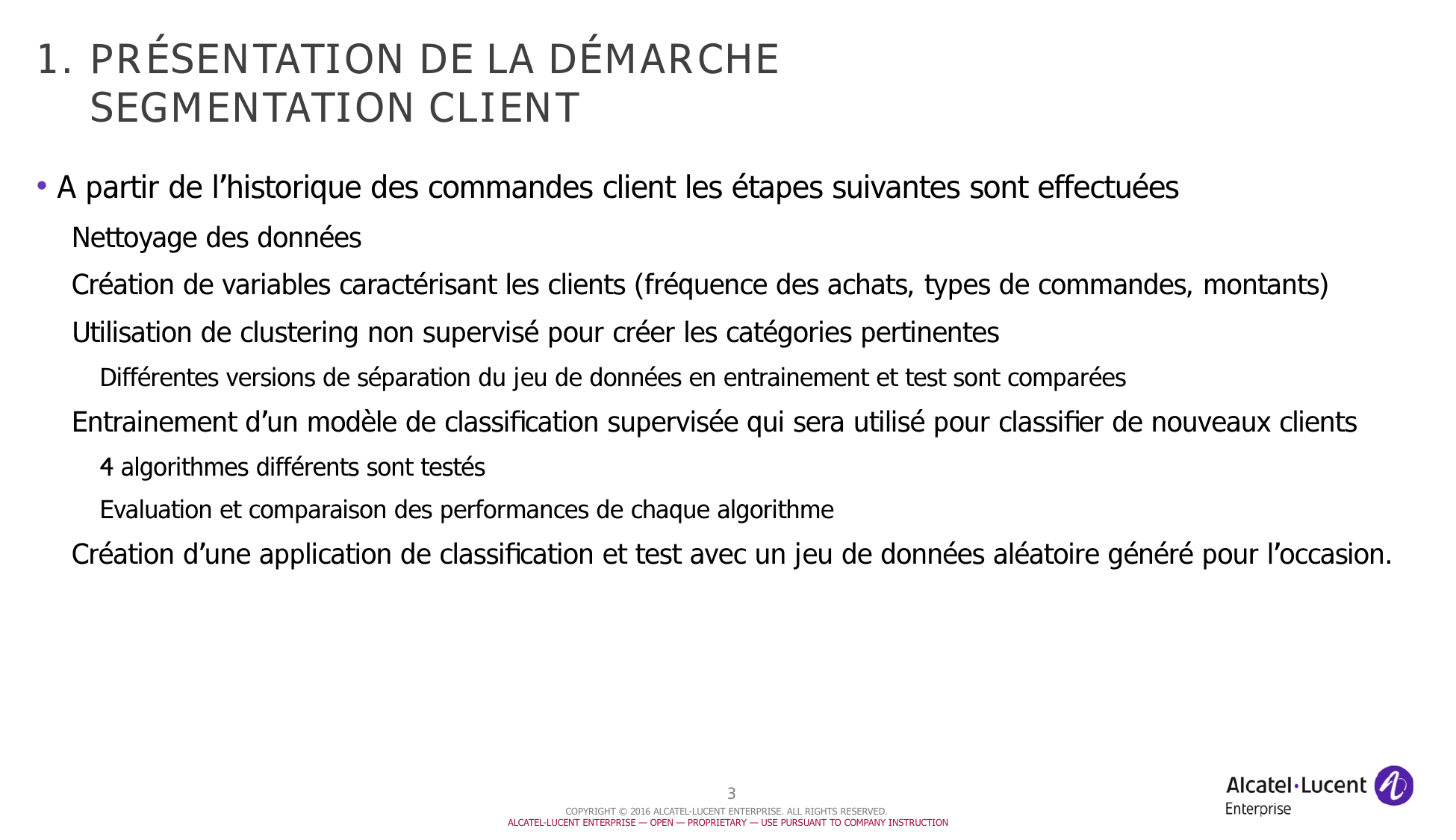

# 1.	Présentation de la démarche Segmentation client
A partir de l’historique des commandes client les étapes suivantes sont effectuées
Nettoyage des données
Création de variables caractérisant les clients (fréquence des achats, types de commandes, montants)
Utilisation de clustering non supervisé pour créer les catégories pertinentes
Différentes versions de séparation du jeu de données en entrainement et test sont comparées
Entrainement d’un modèle de classification supervisée qui sera utilisé pour classifier de nouveaux clients
4 algorithmes différents sont testés
Evaluation et comparaison des performances de chaque algorithme
Création d’une application de classification et test avec un jeu de données aléatoire généré pour l’occasion.